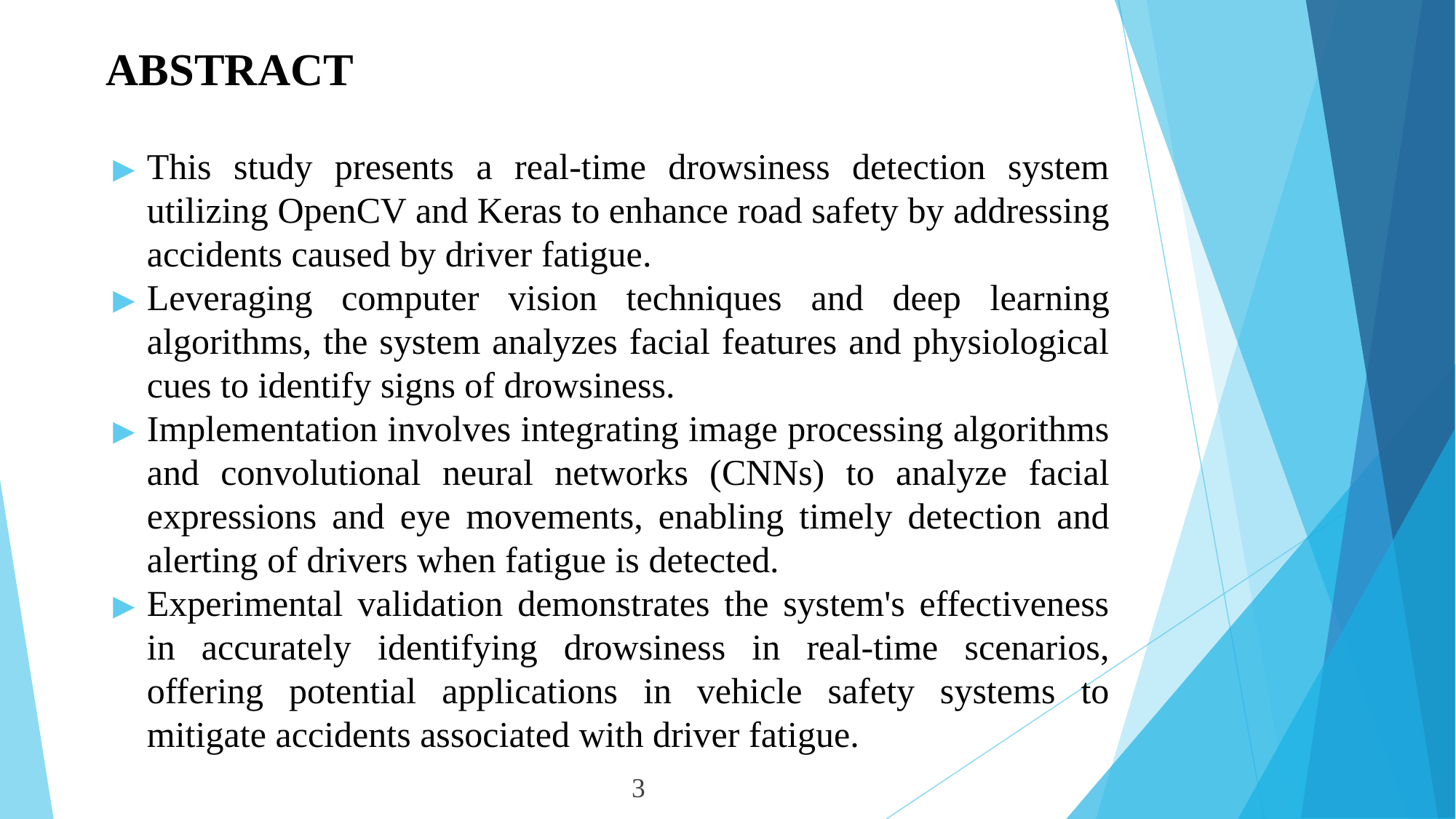

# ABSTRACT
This study presents a real-time drowsiness detection system utilizing OpenCV and Keras to enhance road safety by addressing accidents caused by driver fatigue.
Leveraging computer vision techniques and deep learning algorithms, the system analyzes facial features and physiological cues to identify signs of drowsiness.
Implementation involves integrating image processing algorithms and convolutional neural networks (CNNs) to analyze facial expressions and eye movements, enabling timely detection and alerting of drivers when fatigue is detected.
Experimental validation demonstrates the system's effectiveness in accurately identifying drowsiness in real-time scenarios, offering potential applications in vehicle safety systems to mitigate accidents associated with driver fatigue.
     3